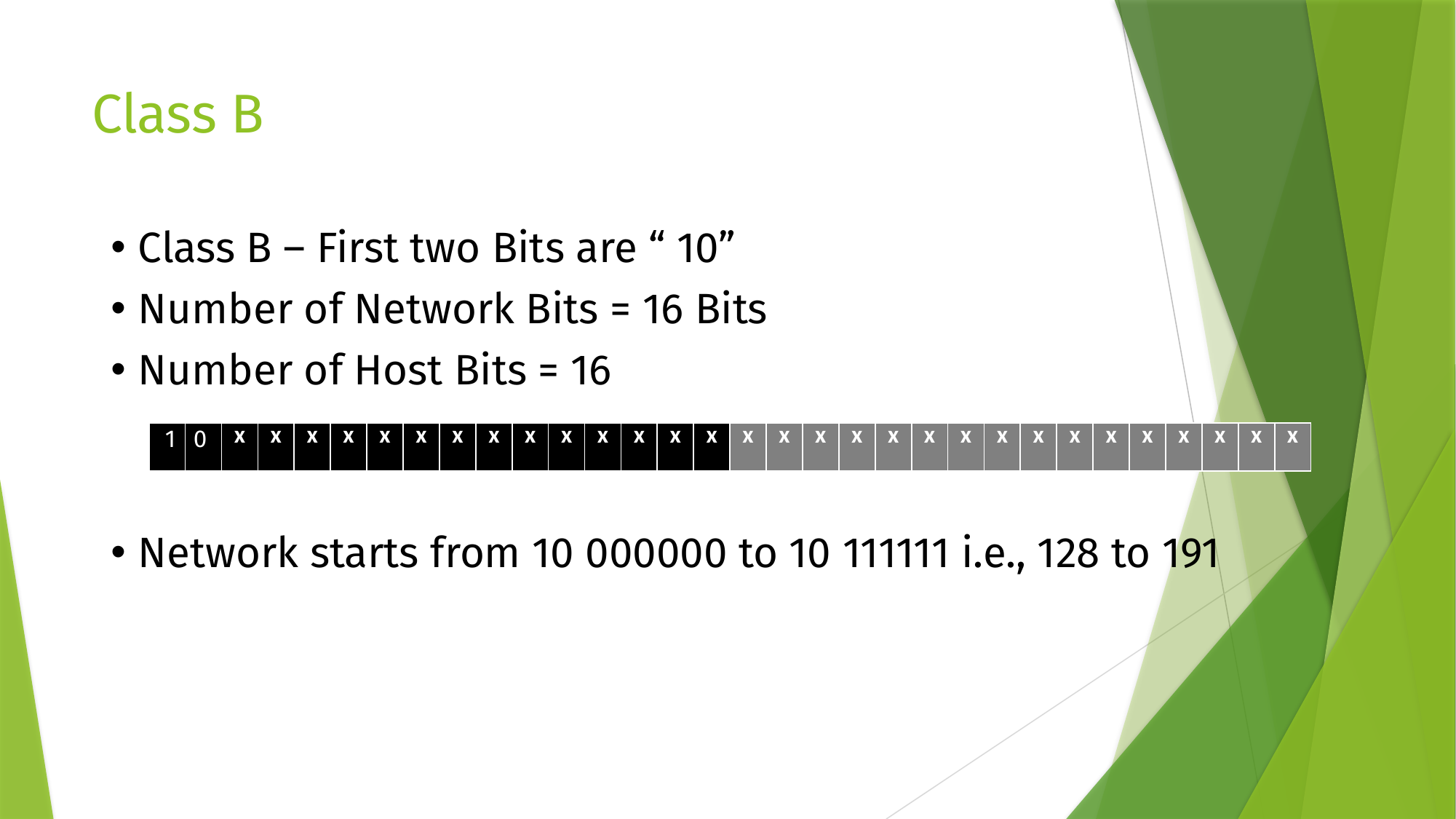

# Class B
Class B – First two Bits are “ 10”
Number of Network Bits = 16 Bits
Number of Host Bits = 16

Network starts from 10 000000 to 10 111111 i.e., 128 to 191
| 1 | 0 | x | x | x | x | x | x | x | x | x | x | x | x | x | x | x | x | x | x | x | x | x | x | x | x | x | x | x | x | x | x |
| --- | --- | --- | --- | --- | --- | --- | --- | --- | --- | --- | --- | --- | --- | --- | --- | --- | --- | --- | --- | --- | --- | --- | --- | --- | --- | --- | --- | --- | --- | --- | --- |